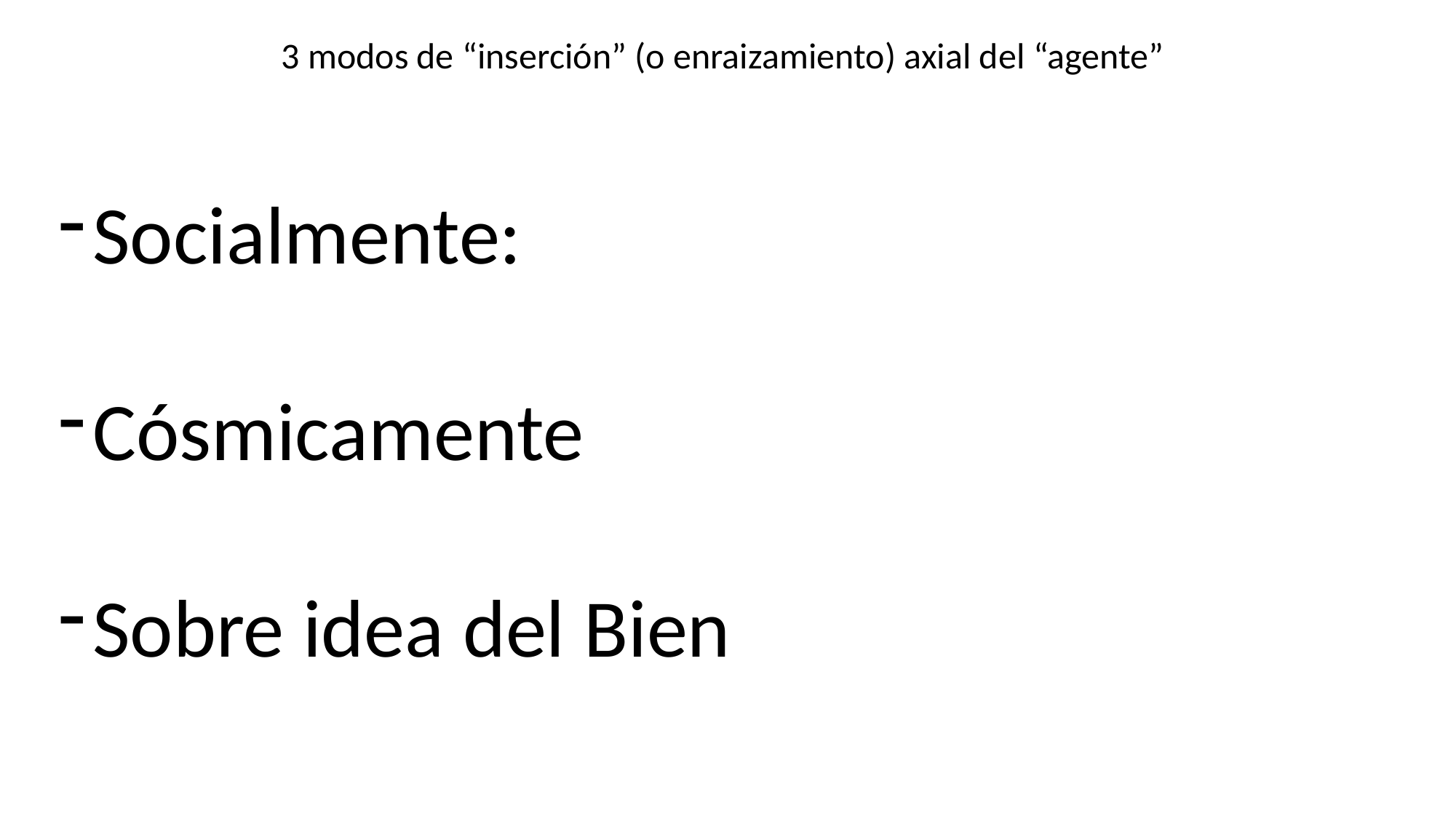

3 modos de “inserción” (o enraizamiento) axial del “agente”
Socialmente:

Cósmicamente

Sobre idea del Bien